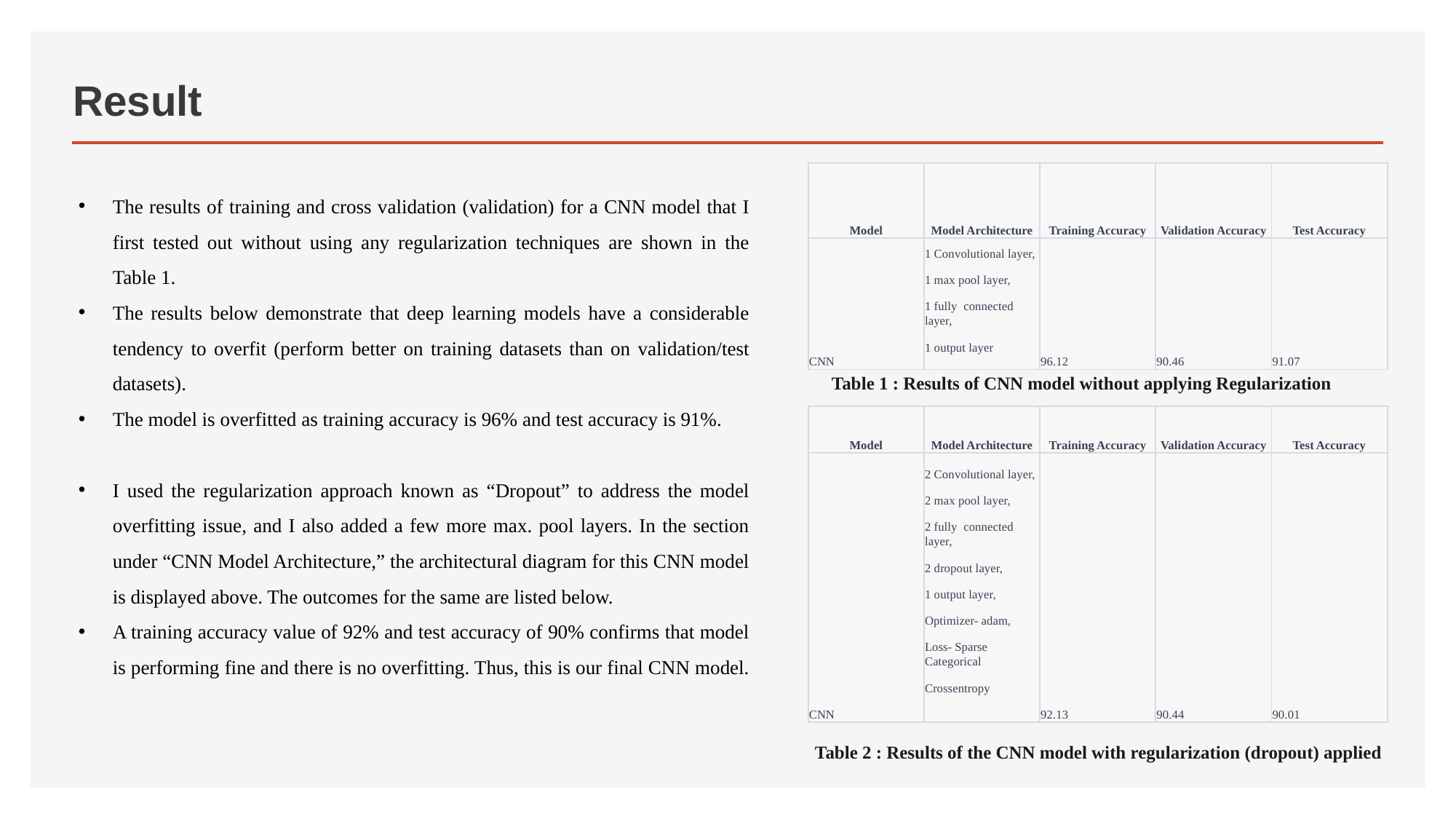

# Result

| Model | Model Architecture | Training Accuracy | Validation Accuracy | Test Accuracy |
| --- | --- | --- | --- | --- |
| CNN | 1 Convolutional layer, 1 max pool layer, 1 fully connected layer, 1 output layer | 96.12 | 90.46 | 91.07 |
The results of training and cross validation (validation) for a CNN model that I first tested out without using any regularization techniques are shown in the Table 1.
The results below demonstrate that deep learning models have a considerable tendency to overfit (perform better on training datasets than on validation/test datasets).
The model is overfitted as training accuracy is 96% and test accuracy is 91%.

I used the regularization approach known as “Dropout” to address the model overfitting issue, and I also added a few more max. pool layers. In the section under “CNN Model Architecture,” the architectural diagram for this CNN model is displayed above. The outcomes for the same are listed below.
A training accuracy value of 92% and test accuracy of 90% confirms that model is performing fine and there is no overfitting. Thus, this is our final CNN model.
Table 1 : Results of CNN model without applying Regularization
| Model | Model Architecture | Training Accuracy | Validation Accuracy | Test Accuracy |
| --- | --- | --- | --- | --- |
| CNN | 2 Convolutional layer, 2 max pool layer, 2 fully connected layer, 2 dropout layer, 1 output layer, Optimizer- adam, Loss- Sparse Categorical Crossentropy | 92.13 | 90.44 | 90.01 |
Table 2 : Results of the CNN model with regularization (dropout) applied